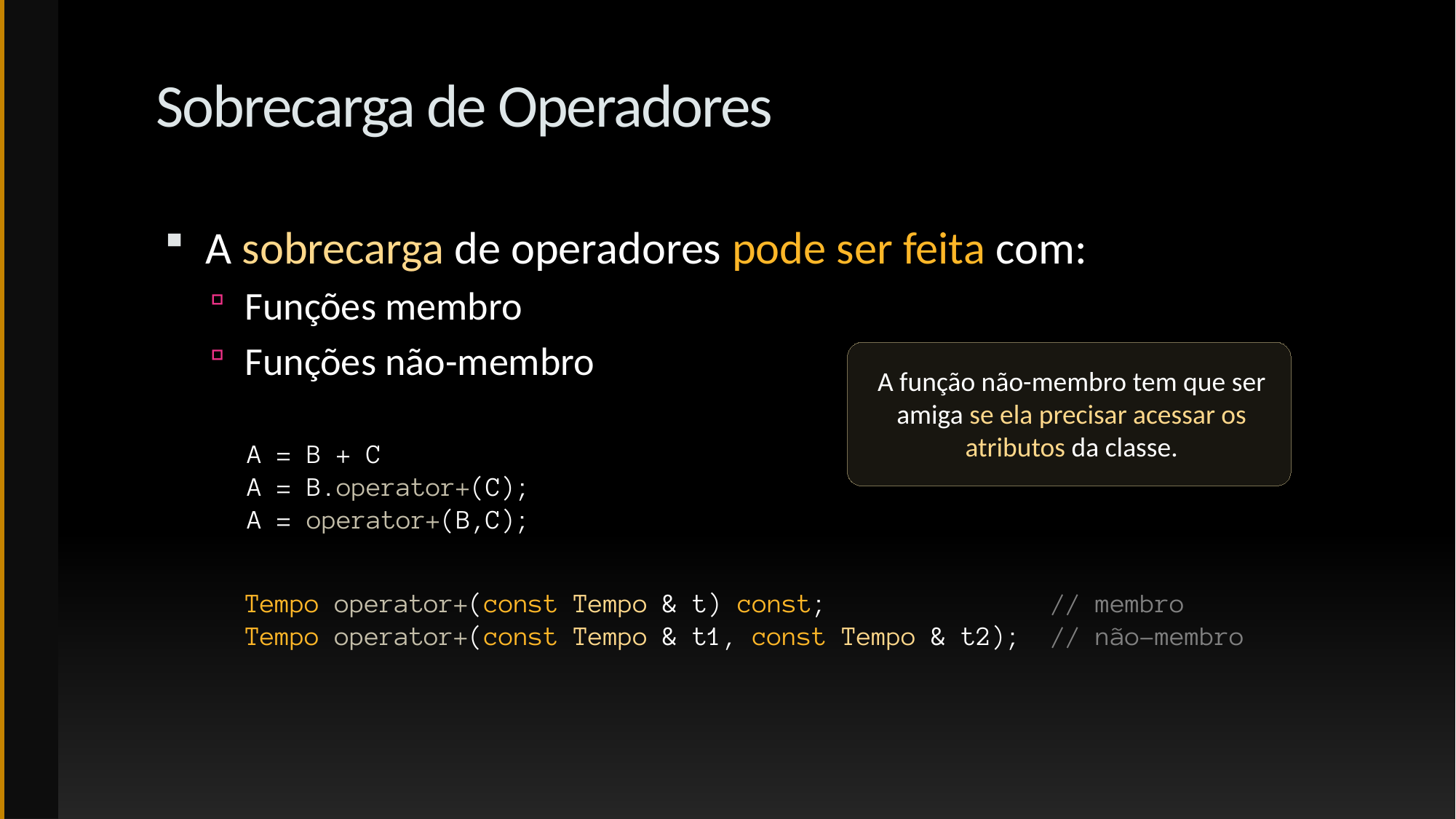

# Sobrecarga de Operadores
A sobrecarga de operadores pode ser feita com:
Funções membro
Funções não-membro

A função não-membro tem que ser amiga se ela precisar acessar os atributos da classe.
A = B + C
A = B.operator+(C);
A = operator+(B,C);
Tempo operator+(const Tempo & t) const;               // membro
Tempo operator+(const Tempo & t1, const Tempo & t2);  // não-membro